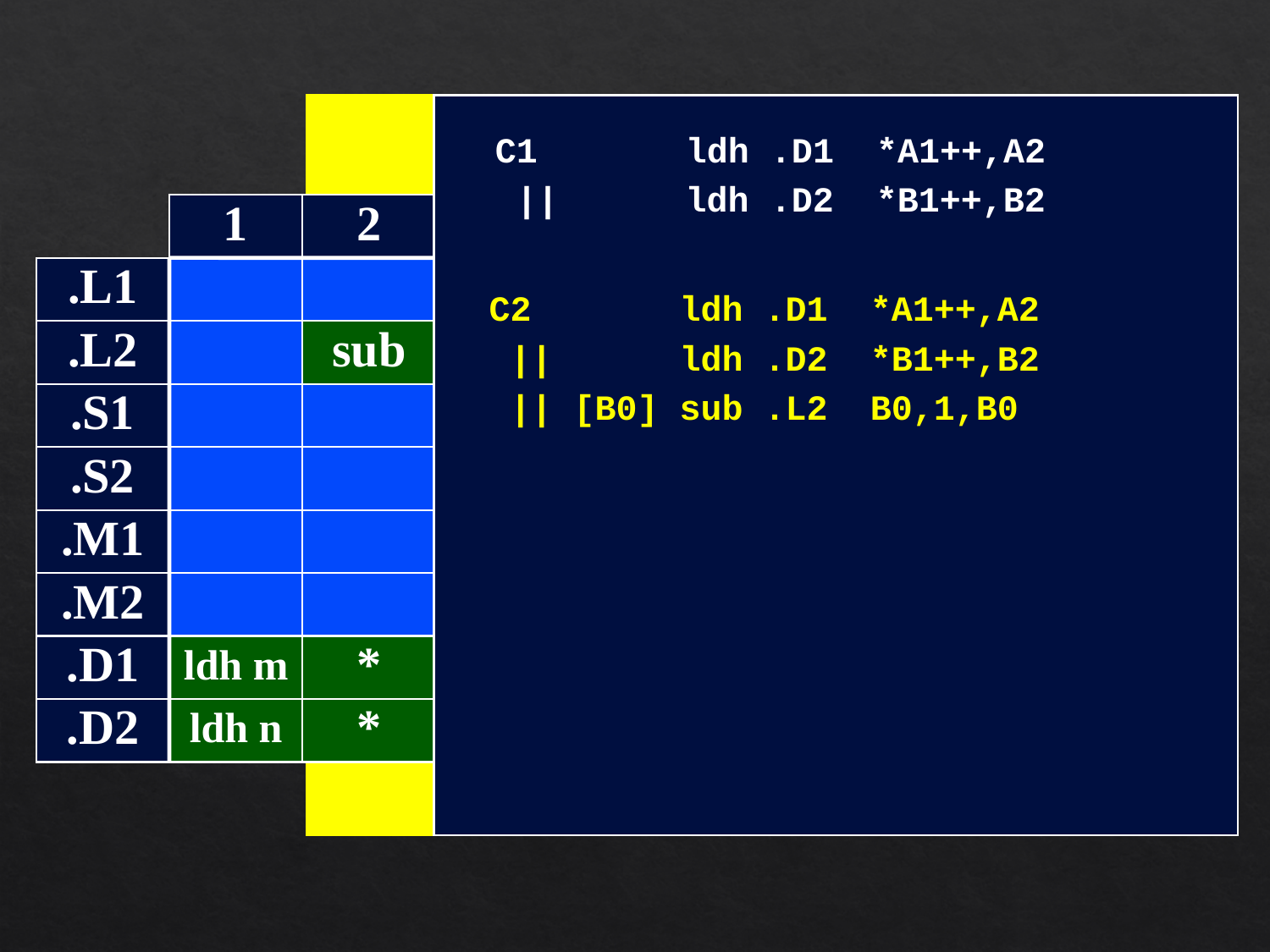

C1       ldh .D1  *A1++,A2
 ||      ldh .D2  *B1++,B2

PROLOG
LOOP
1
2
2
3
4
5
6
7
.L1
.L2
.S1
.S2
.M1
.M2
.D1
.D2

add
C2       ldh .D1  *A1++,A2
 ||      ldh .D2  *B1++,B2
 || [B0] sub .L2  B0,1,B0

sub

*

*

*

*

*

*

B
*
*
*
*
*

mpy
*
*

ldh m
*
*
*
*
*
*
*
ldh n
*
*
*
*
*
*
*